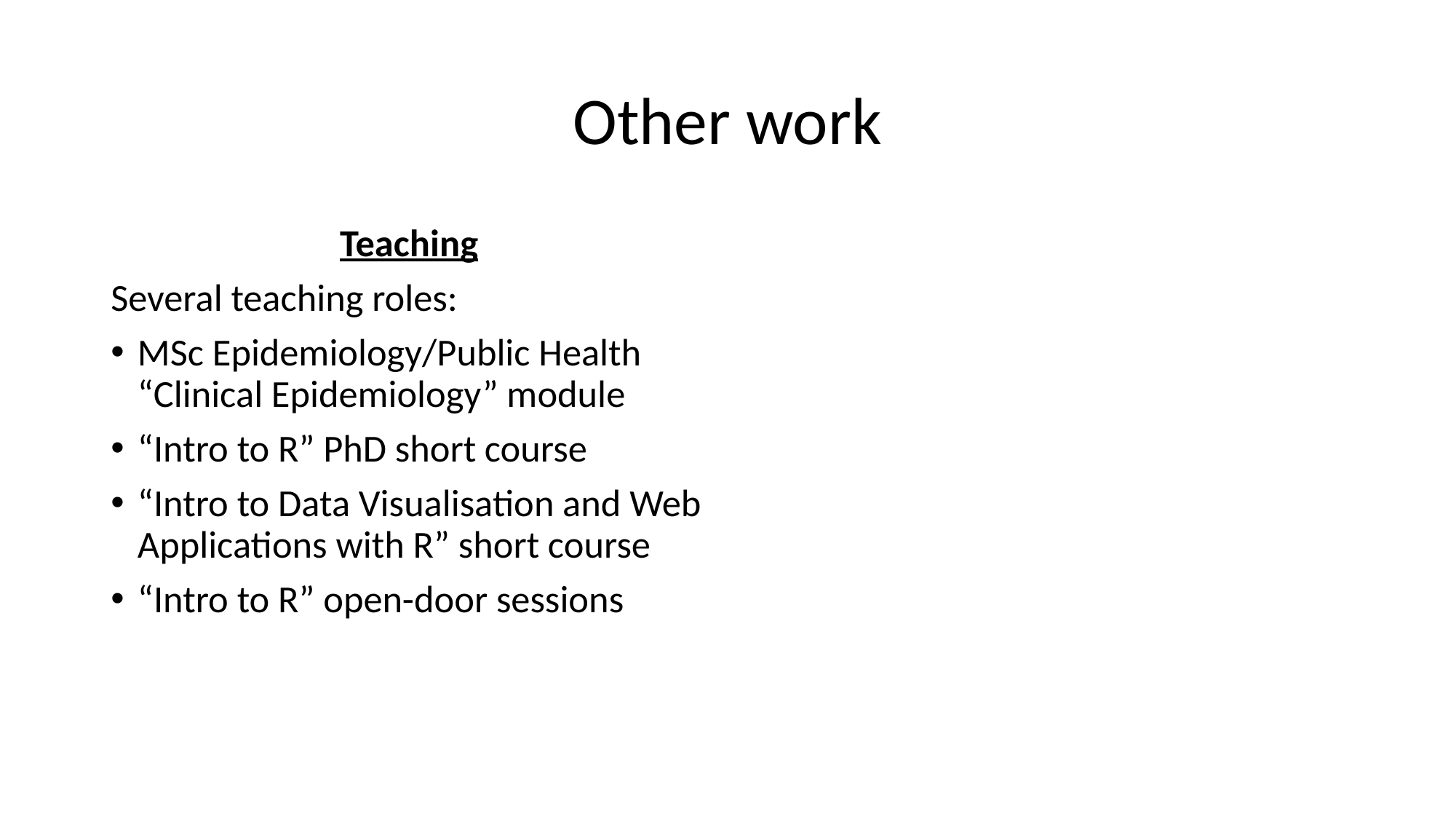

# Other work

Teaching
Several teaching roles:
MSc Epidemiology/Public Health “Clinical Epidemiology” module
“Intro to R” PhD short course
“Intro to Data Visualisation and Web Applications with R” short course
“Intro to R” open-door sessions

Other research
Three main areas of other research:
COVID-related reviews
Evidence synthesis tools (PRISMA2020, robvis)
Open science (review of DAS, commentary on synthesis-ready primary research)